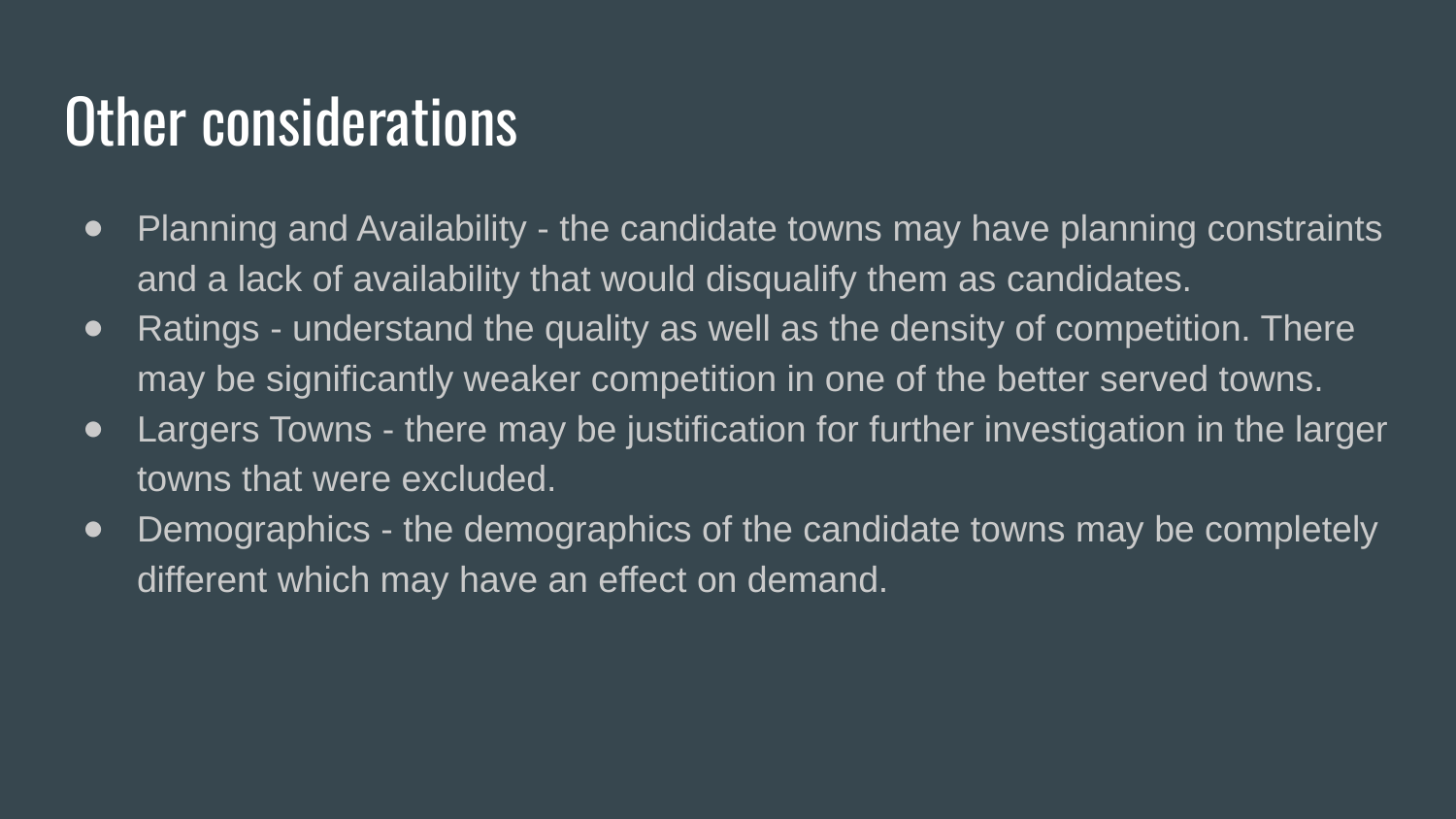

# Other considerations
Planning and Availability - the candidate towns may have planning constraints and a lack of availability that would disqualify them as candidates.
Ratings - understand the quality as well as the density of competition. There may be significantly weaker competition in one of the better served towns.
Largers Towns - there may be justification for further investigation in the larger towns that were excluded.
Demographics - the demographics of the candidate towns may be completely different which may have an effect on demand.